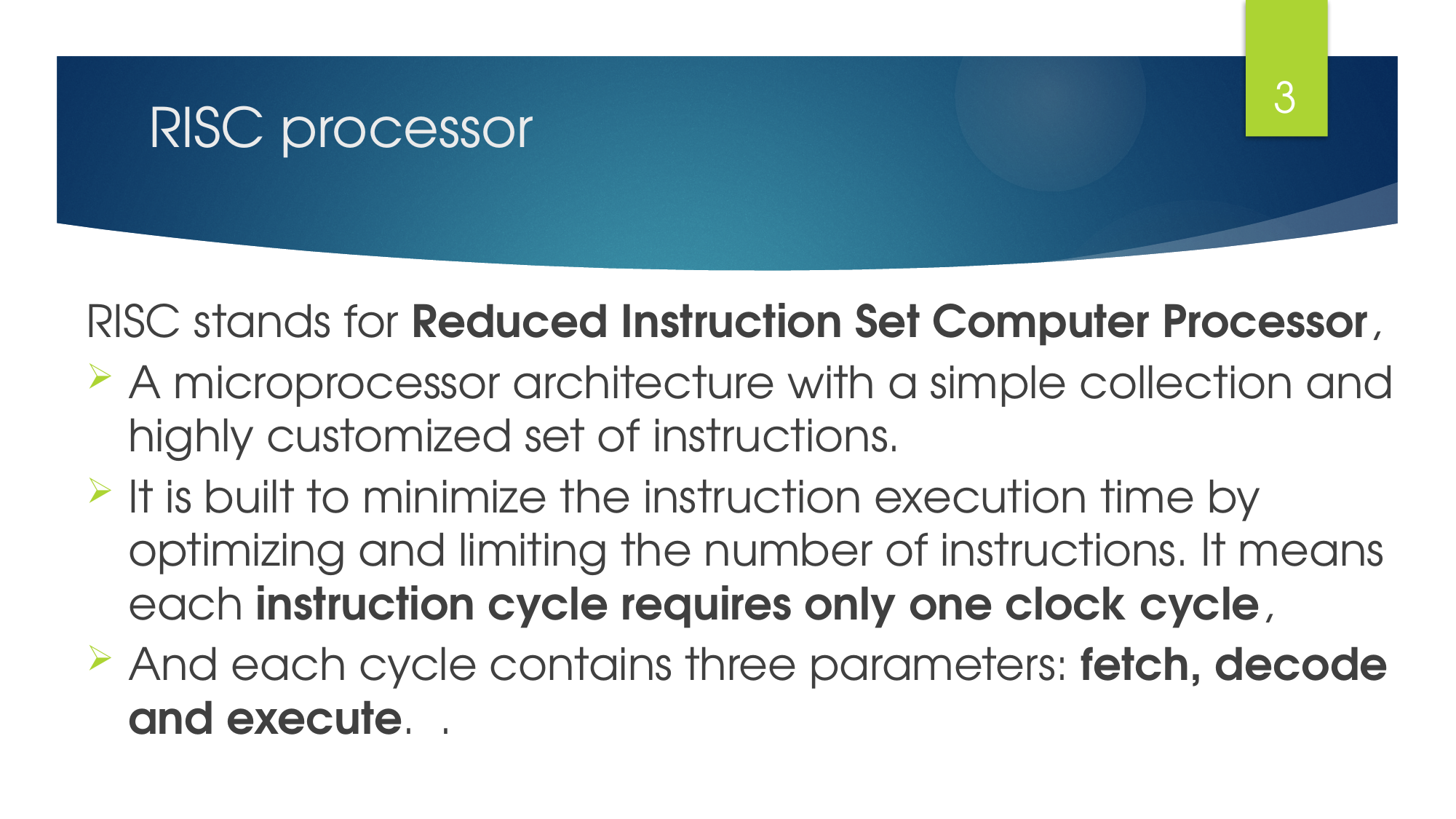

3
# RISC processor
RISC stands for Reduced Instruction Set Computer Processor,
A microprocessor architecture with a simple collection and highly customized set of instructions.
It is built to minimize the instruction execution time by optimizing and limiting the number of instructions. It means each instruction cycle requires only one clock cycle,
And each cycle contains three parameters: fetch, decode and execute.  .